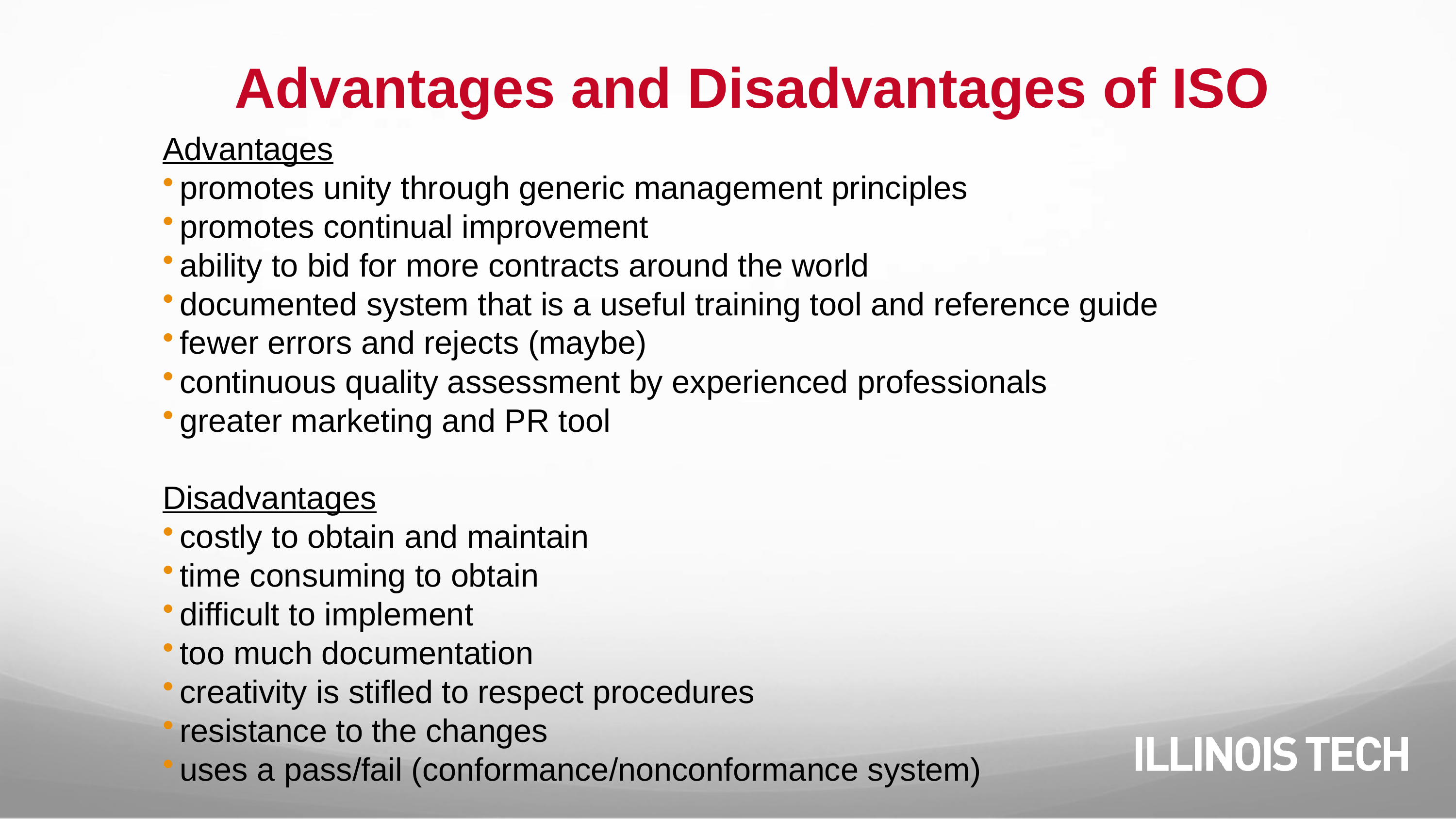

# Advantages and Disadvantages of ISO
Advantages
promotes unity through generic management principles
promotes continual improvement
ability to bid for more contracts around the world
documented system that is a useful training tool and reference guide
fewer errors and rejects (maybe)
continuous quality assessment by experienced professionals
greater marketing and PR tool

Disadvantages
costly to obtain and maintain
time consuming to obtain
difficult to implement
too much documentation
creativity is stifled to respect procedures
resistance to the changes
uses a pass/fail (conformance/nonconformance system)